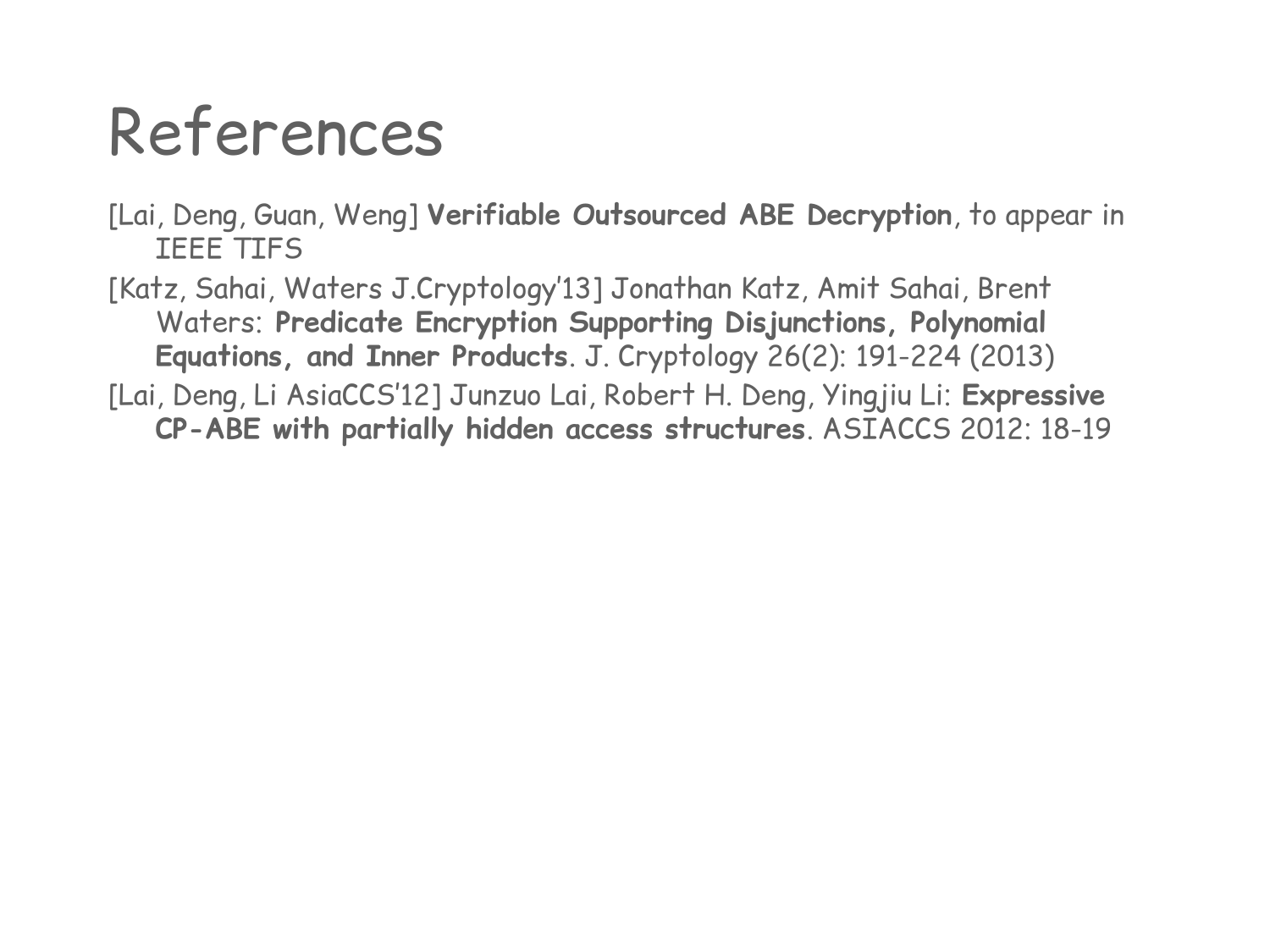

# References
[Lai, Deng, Guan, Weng] Verifiable Outsourced ABE Decryption, to appear in IEEE TIFS
[Katz, Sahai, Waters J.Cryptology’13] Jonathan Katz, Amit Sahai, Brent Waters: Predicate Encryption Supporting Disjunctions, Polynomial Equations, and Inner Products. J. Cryptology 26(2): 191-224 (2013)
[Lai, Deng, Li AsiaCCS’12] Junzuo Lai, Robert H. Deng, Yingjiu Li: Expressive CP-ABE with partially hidden access structures. ASIACCS 2012: 18-19